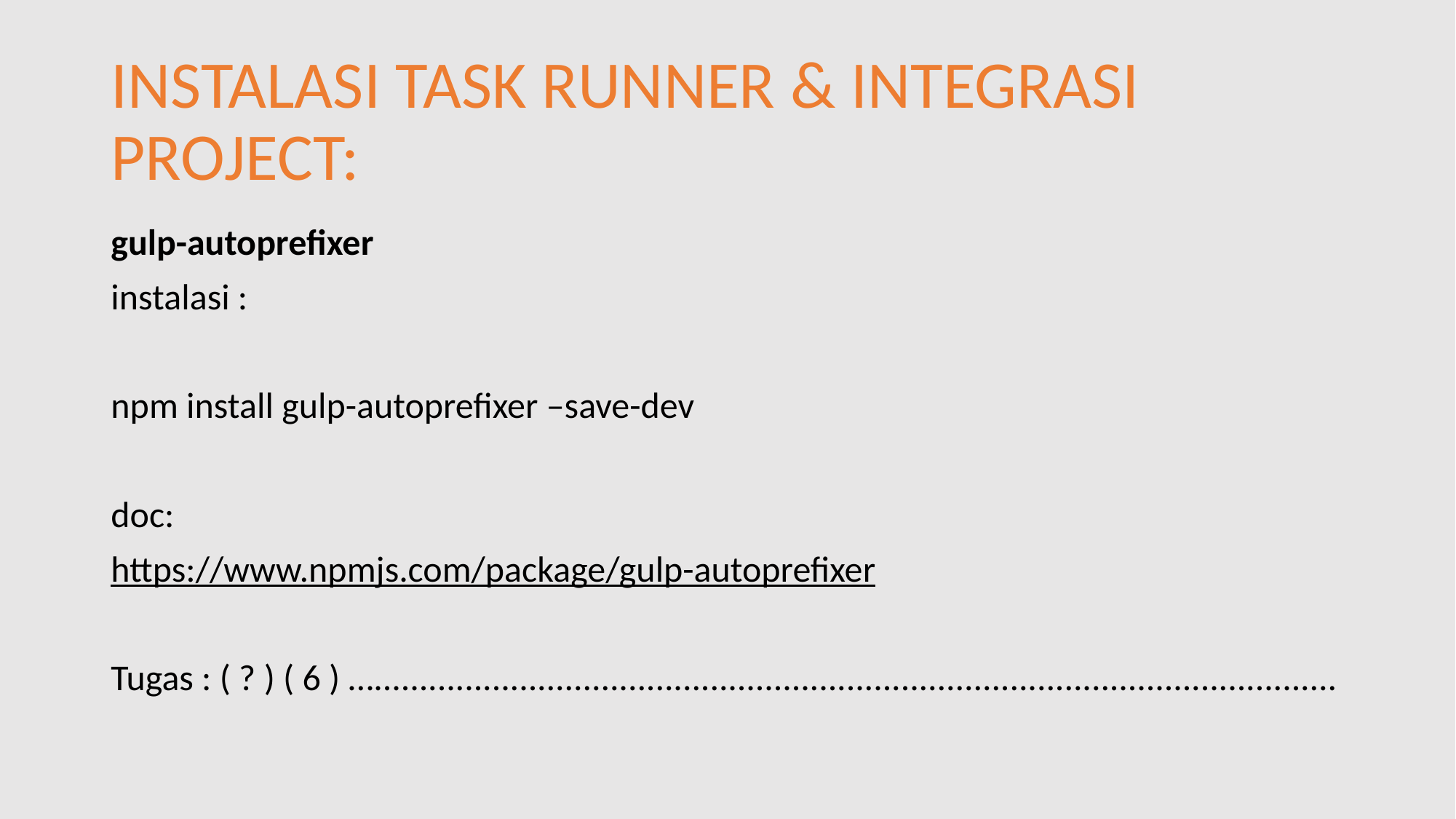

# INSTALASI TASK RUNNER & INTEGRASI PROJECT:
gulp-autoprefixer
instalasi :

npm install gulp-autoprefixer –save-dev

doc:
https://www.npmjs.com/package/gulp-autoprefixer

Tugas : ( ? ) ( 6 ) …..........................................................................................................